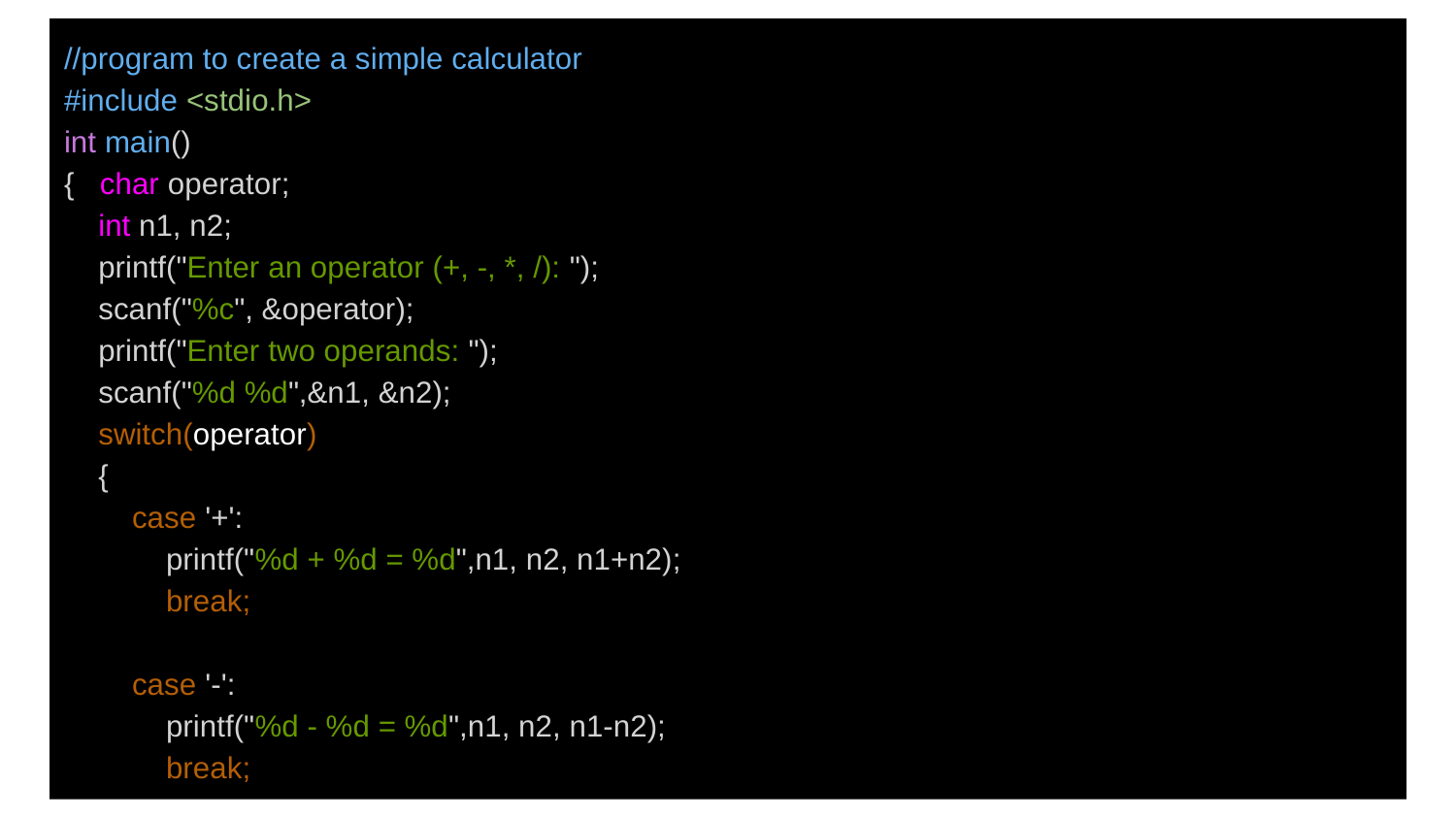

//program to create a simple calculator
#include <stdio.h>
int main()
{   char operator;
    int n1, n2;
    printf("Enter an operator (+, -, *, /): ");
    scanf("%c", &operator);
    printf("Enter two operands: ");
    scanf("%d %d",&n1, &n2);
    switch(operator)
    {
        case '+':
            printf("%d + %d = %d",n1, n2, n1+n2);
            break;

        case '-':
            printf("%d - %d = %d",n1, n2, n1-n2);
            break;

#